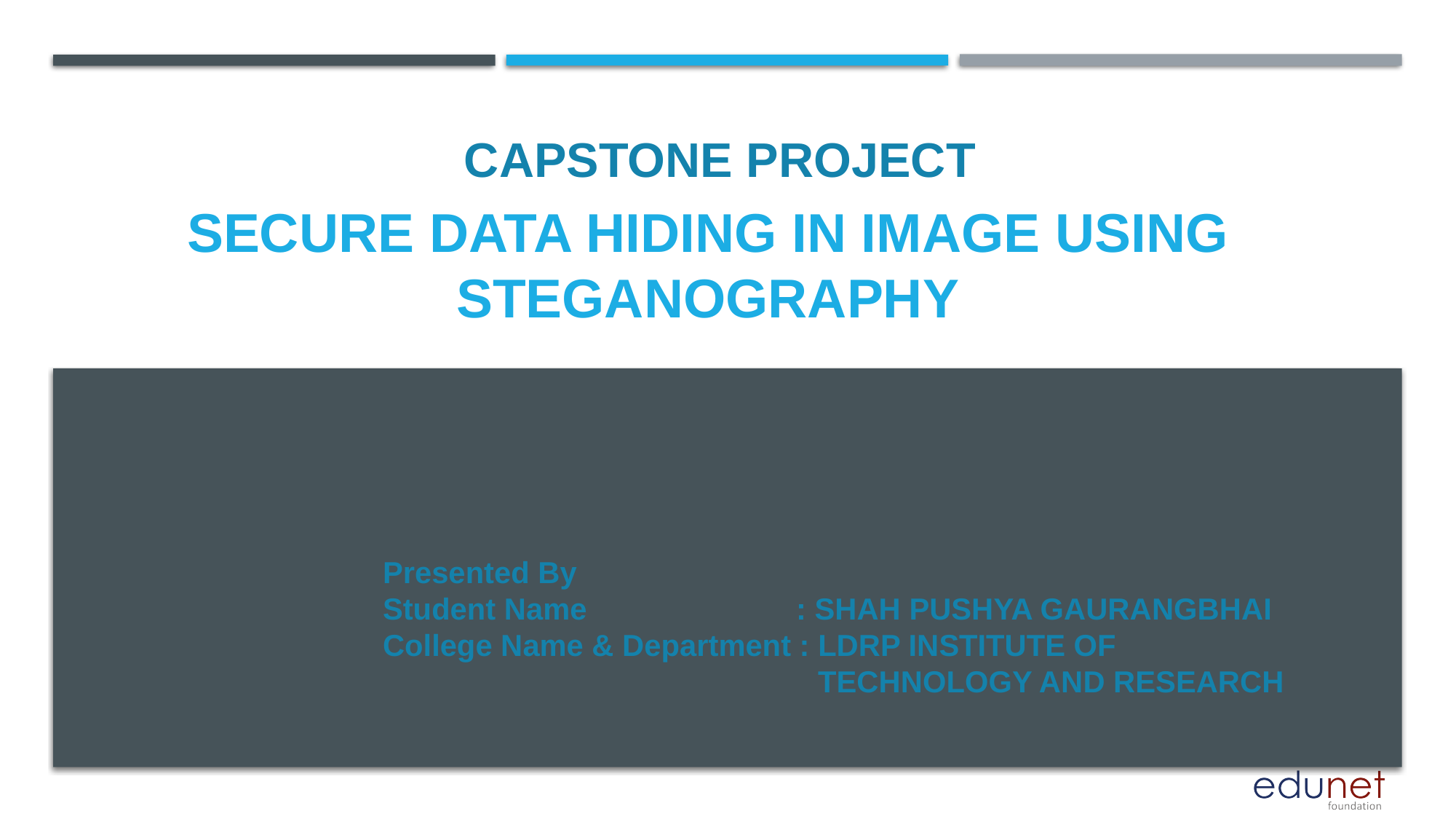

CAPSTONE PROJECT
Secure Data Hiding in Image Using Steganography
Presented By
Student Name                         : SHAH PUSHYA GAURANGBHAI
College Name & Department : LDRP INSTITUTE OF
                                                    TECHNOLOGY AND RESEARCH